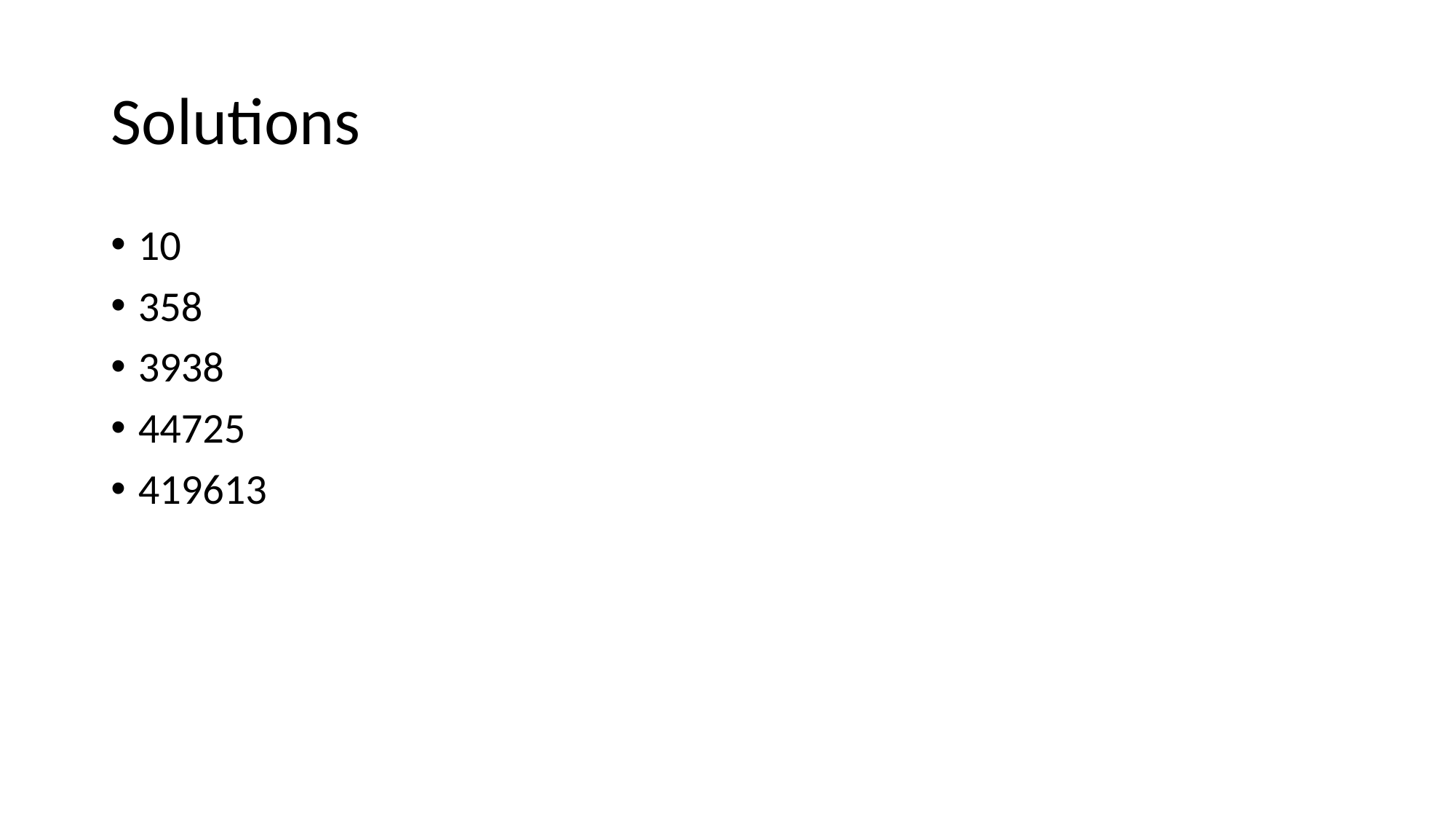

# Solutions
10
358
3938
44725
419613